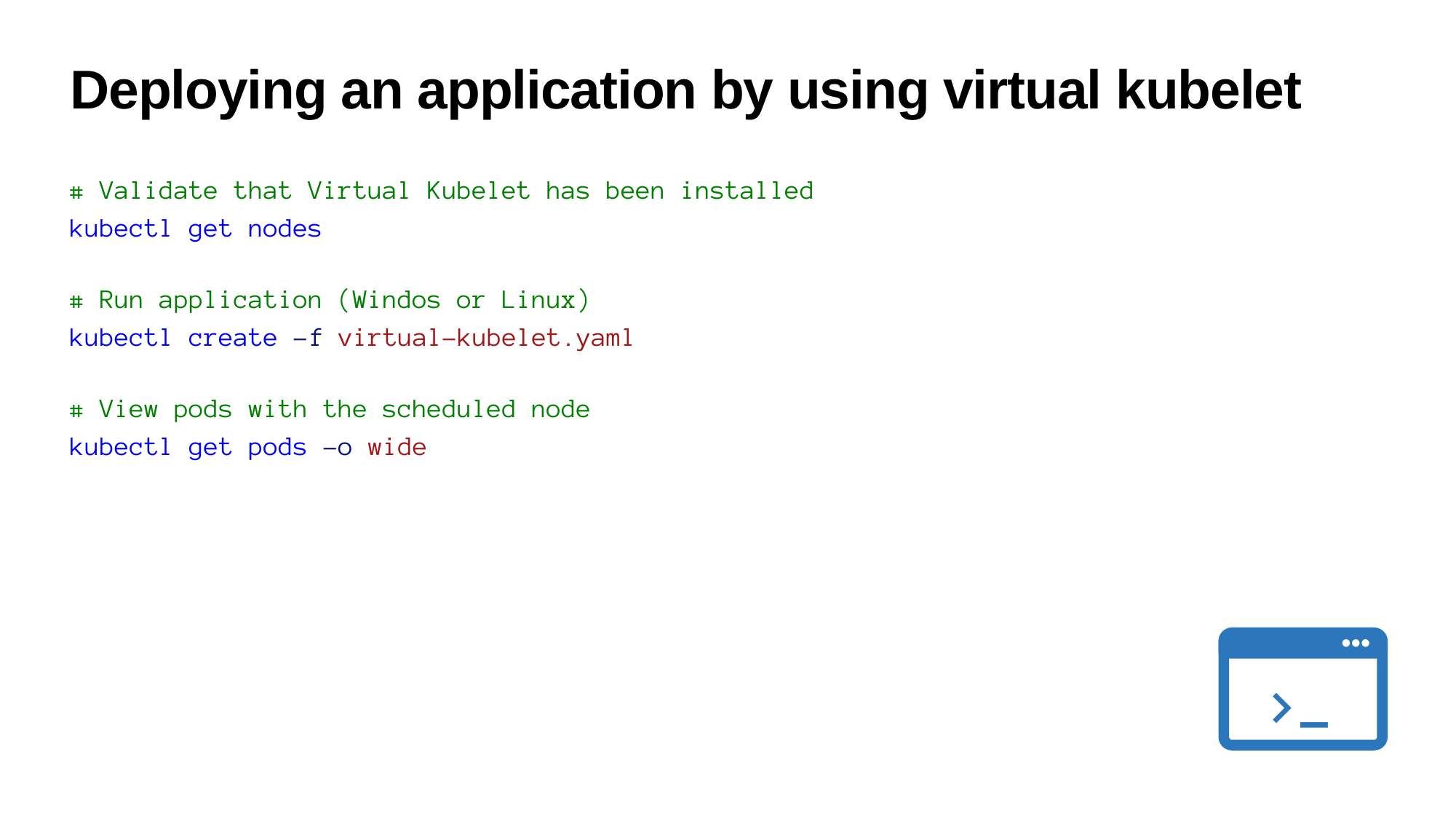

# Deploying an application by using virtual kubelet
# Validate that Virtual Kubelet has been installed
kubectl get nodes
# Run application (Windos or Linux)
kubectl create -f virtual-kubelet.yaml
# View pods with the scheduled node
kubectl get pods -o wide